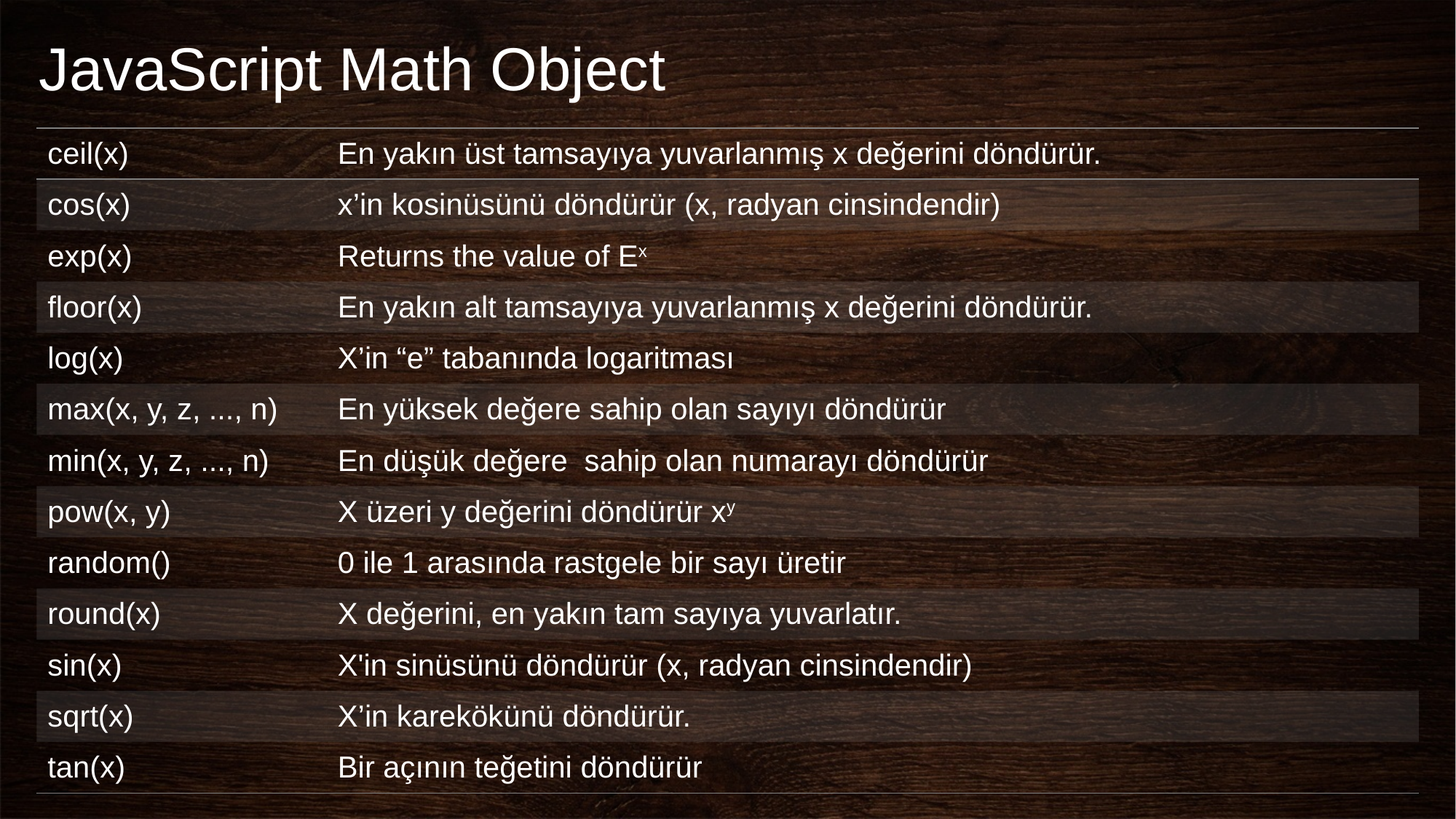

# JavaScript Math Object
| ceil(x) | En yakın üst tamsayıya yuvarlanmış x değerini döndürür. |
| --- | --- |
| cos(x) | x’in kosinüsünü döndürür (x, radyan cinsindendir) |
| exp(x) | Returns the value of Ex |
| floor(x) | En yakın alt tamsayıya yuvarlanmış x değerini döndürür. |
| log(x) | X’in “e” tabanında logaritması |
| max(x, y, z, ..., n) | En yüksek değere sahip olan sayıyı döndürür |
| min(x, y, z, ..., n) | En düşük değere sahip olan numarayı döndürür |
| pow(x, y) | X üzeri y değerini döndürür xy |
| random() | 0 ile 1 arasında rastgele bir sayı üretir |
| round(x) | X değerini, en yakın tam sayıya yuvarlatır. |
| sin(x) | X'in sinüsünü döndürür (x, radyan cinsindendir) |
| sqrt(x) | X’in karekökünü döndürür. |
| tan(x) | Bir açının teğetini döndürür |